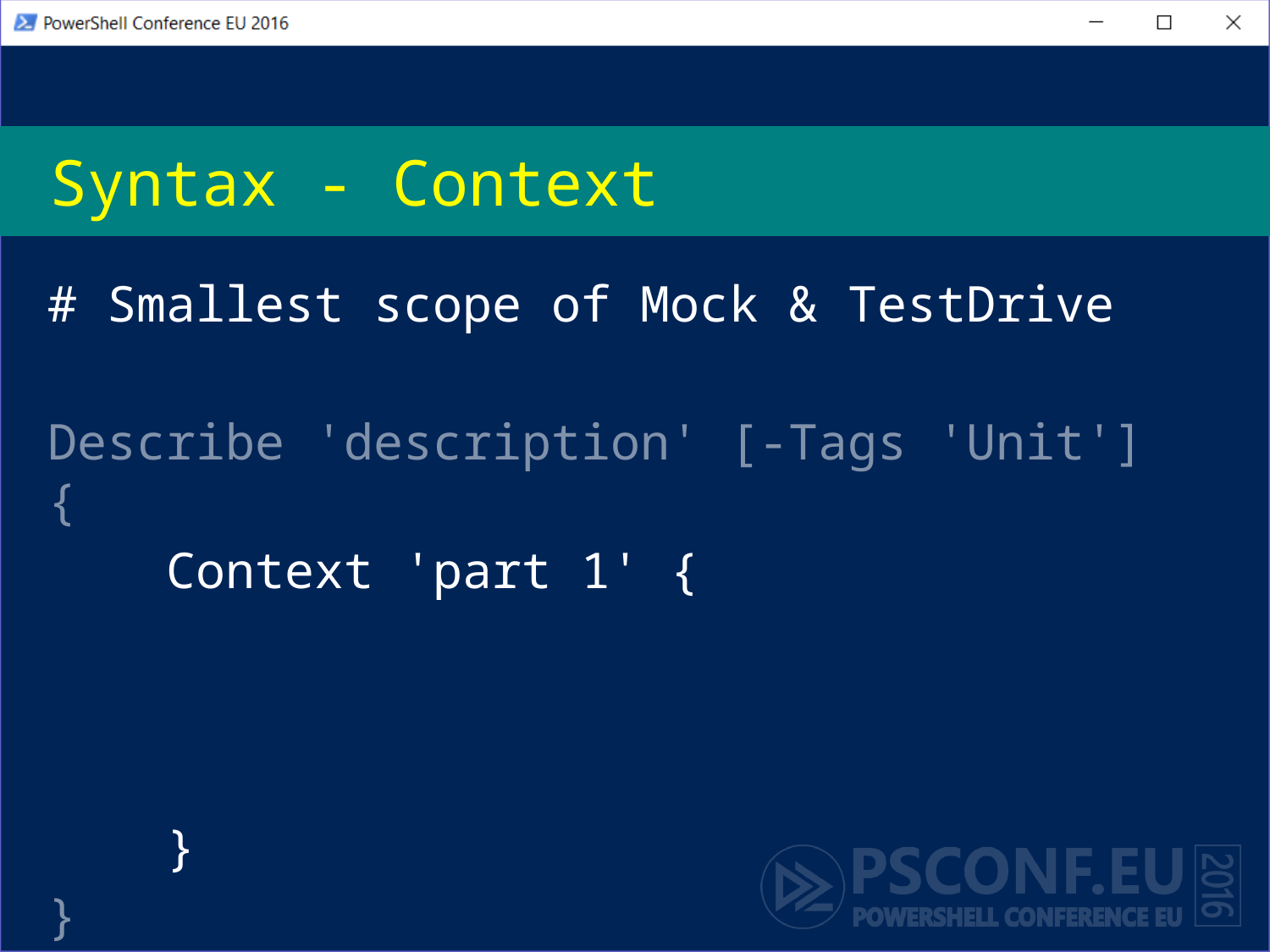

# Syntax - Context
# Smallest scope of Mock & TestDrive

Describe 'description' [-Tags 'Unit']  {
    Context 'part 1' {

    }
}